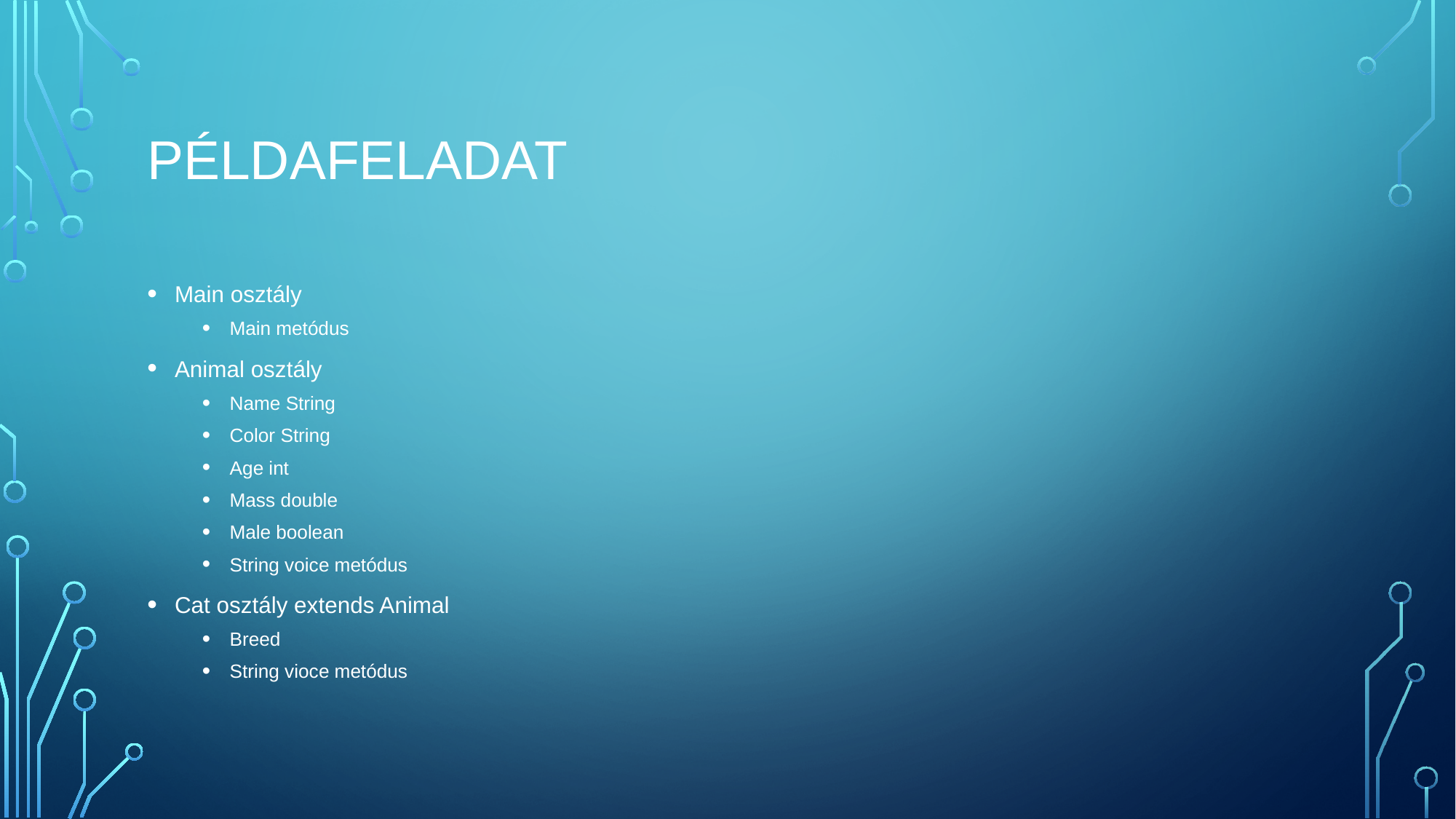

# Példafeladat
Main osztály
Main metódus
Animal osztály
Name String
Color String
Age int
Mass double
Male boolean
String voice metódus
Cat osztály extends Animal
Breed
String vioce metódus